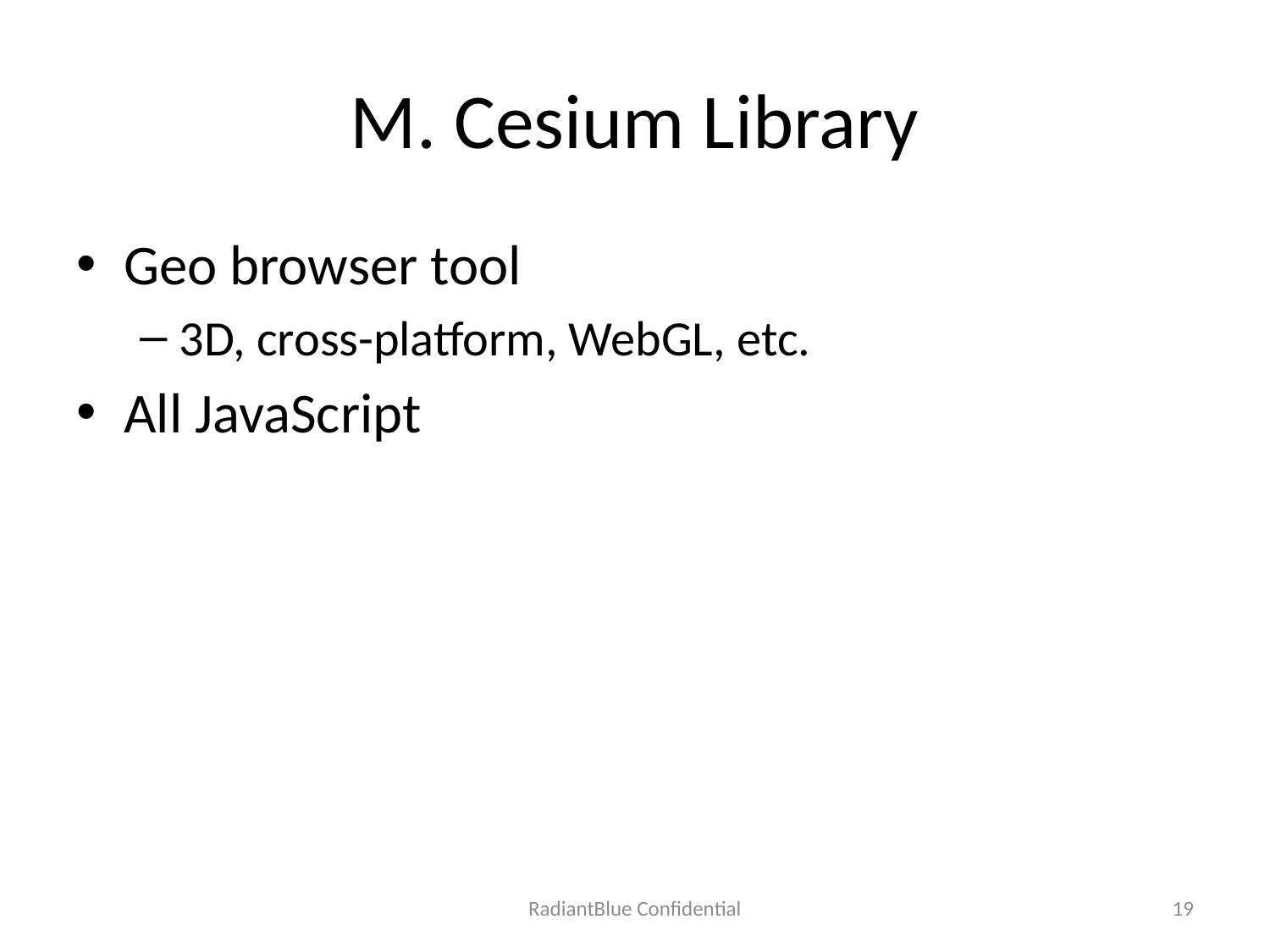

# M. Cesium Library
Geo browser tool
3D, cross-platform, WebGL, etc.
All JavaScript

RadiantBlue Confidential
19